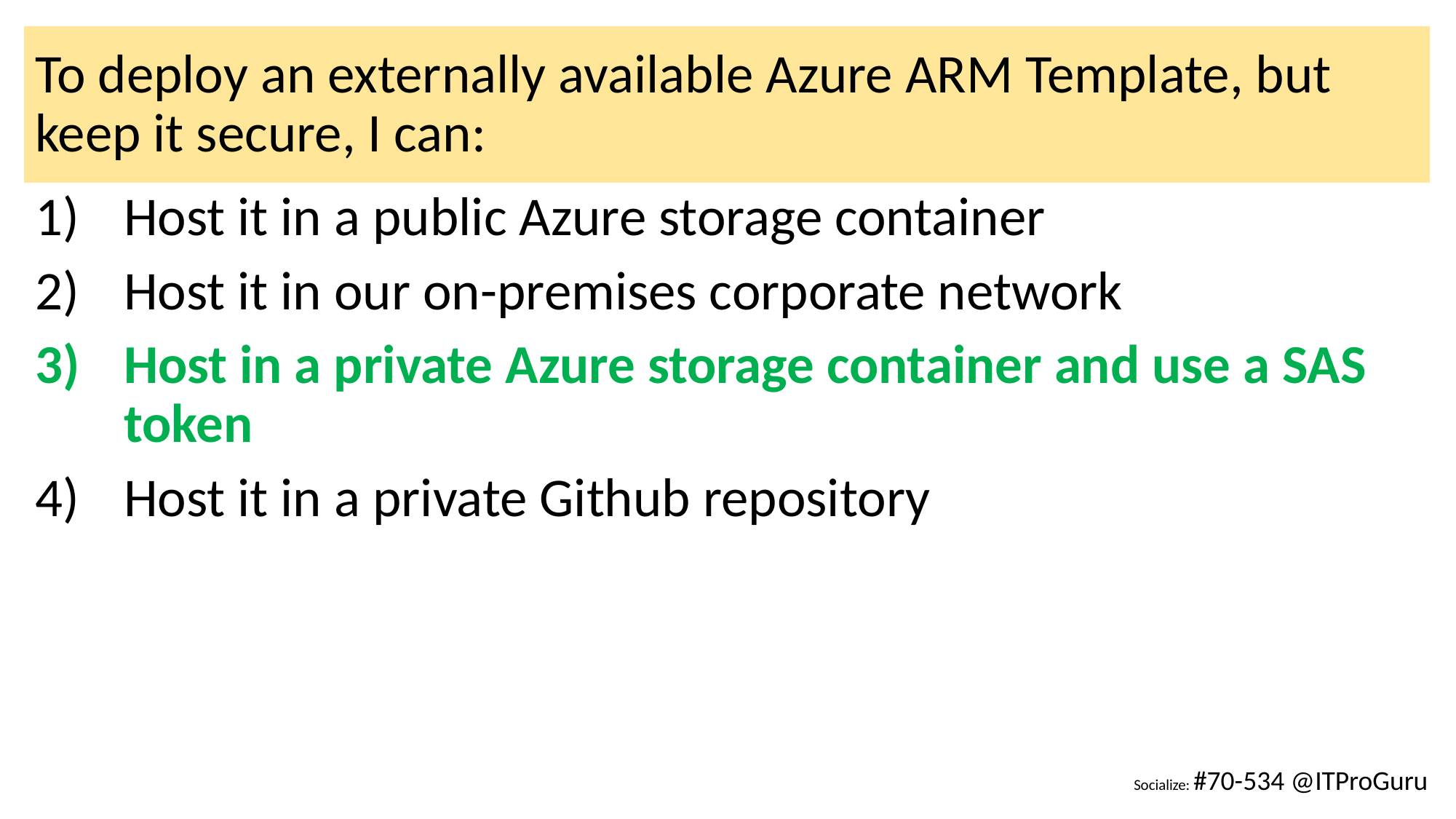

# To deploy an externally available Azure ARM Template, but keep it secure, I can:
Host it in a public Azure storage container
Host it in our on-premises corporate network
Host in a private Azure storage container and use a SAS token
Host it in a private Github repository